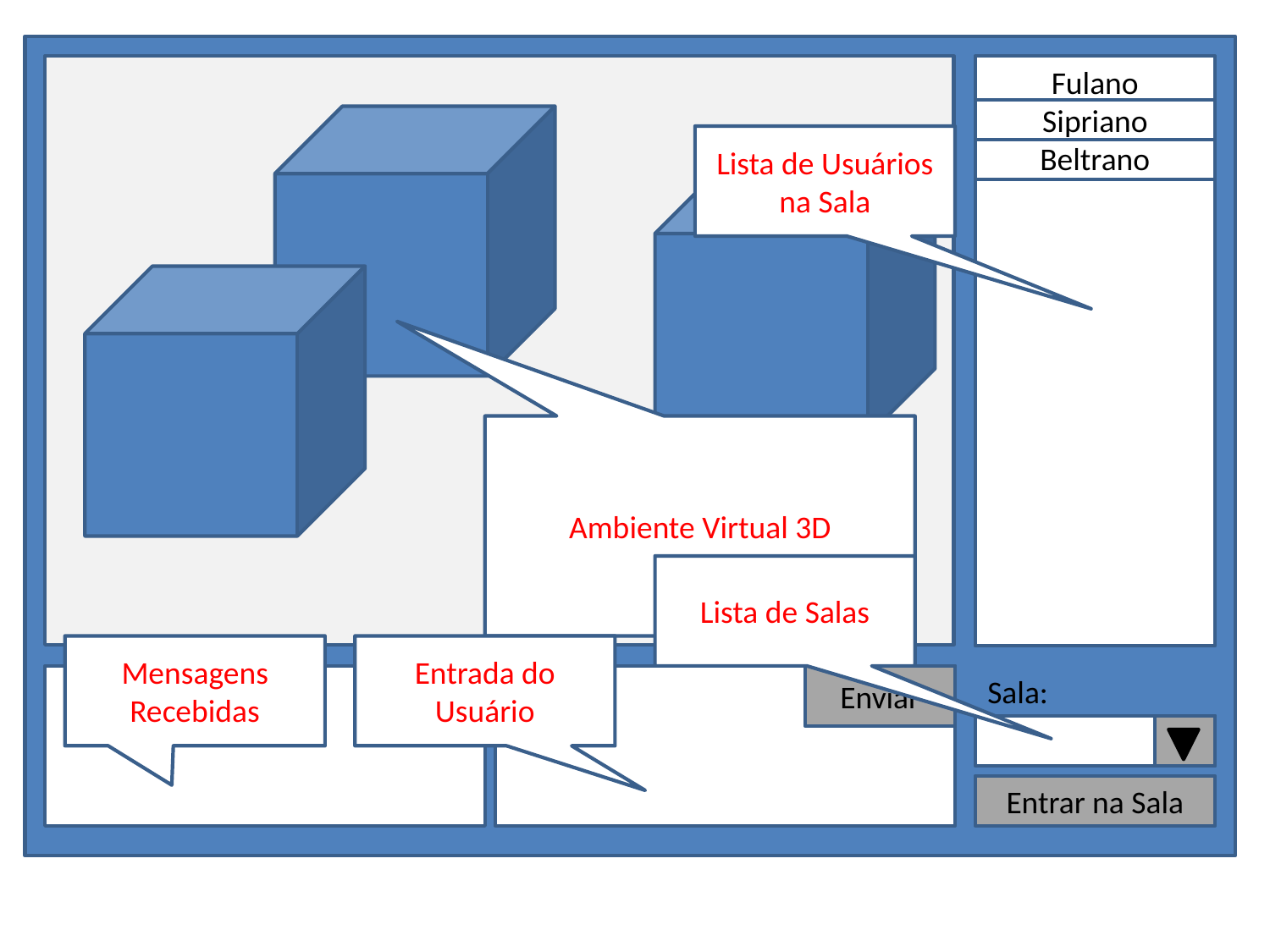

Fulano
Sipriano
Beltrano

Lista de Usuários na Sala

Ambiente Virtual 3D
Lista de Salas
Mensagens Recebidas
Entrada do Usuário

Enviar
Sala:

Entrar na Sala